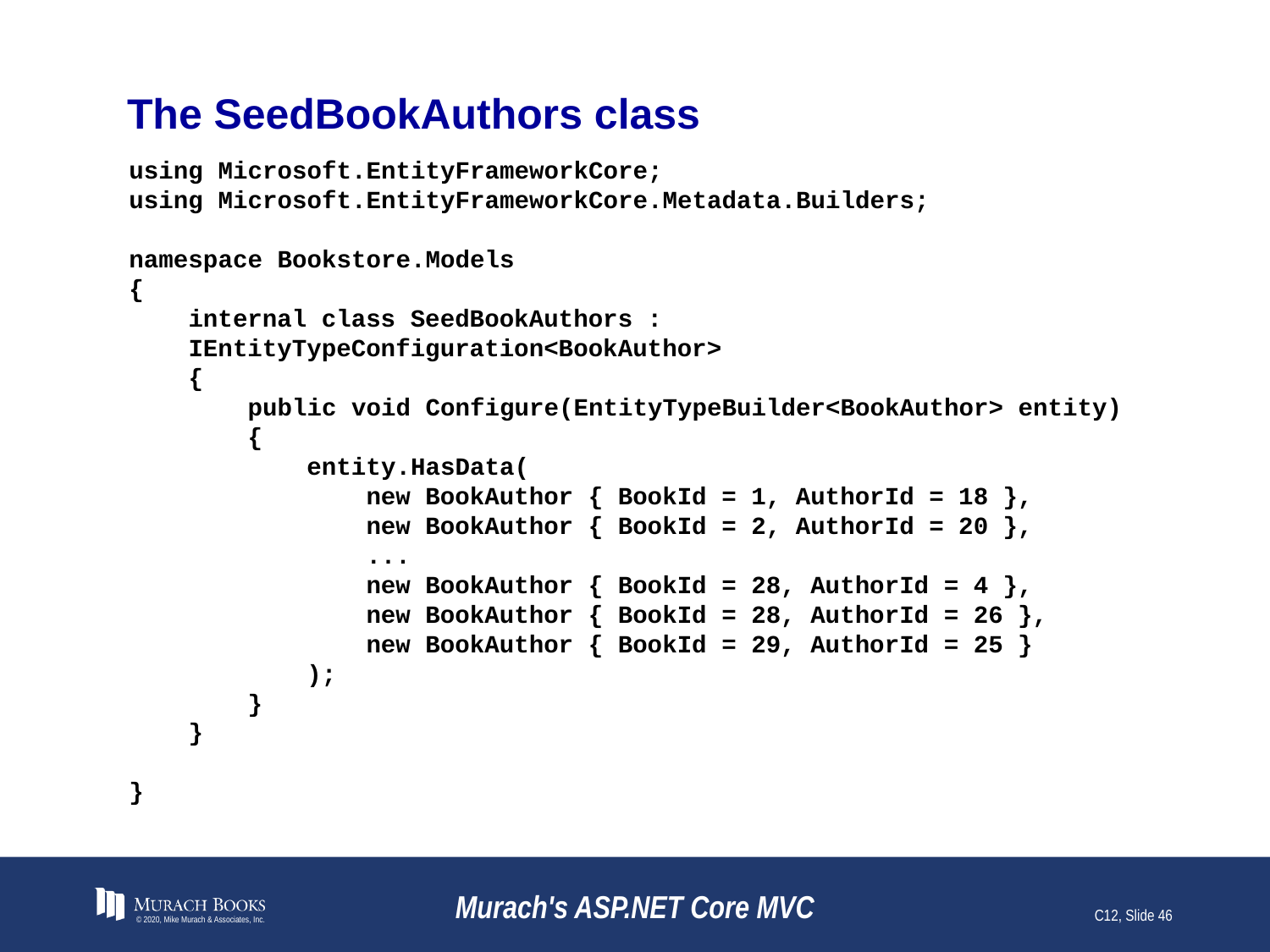

# The SeedBookAuthors class
using Microsoft.EntityFrameworkCore;
using Microsoft.EntityFrameworkCore.Metadata.Builders;

namespace Bookstore.Models
{
    internal class SeedBookAuthors :
    IEntityTypeConfiguration<BookAuthor>
    {
        public void Configure(EntityTypeBuilder<BookAuthor> entity)
        {
            entity.HasData(
                new BookAuthor { BookId = 1, AuthorId = 18 },
                new BookAuthor { BookId = 2, AuthorId = 20 },
                ...
                new BookAuthor { BookId = 28, AuthorId = 4 },
                new BookAuthor { BookId = 28, AuthorId = 26 },
                new BookAuthor { BookId = 29, AuthorId = 25 }
            );
        }
    }

}

© 2020, Mike Murach & Associates, Inc.
Murach's ASP.NET Core MVC

C12, Slide 46